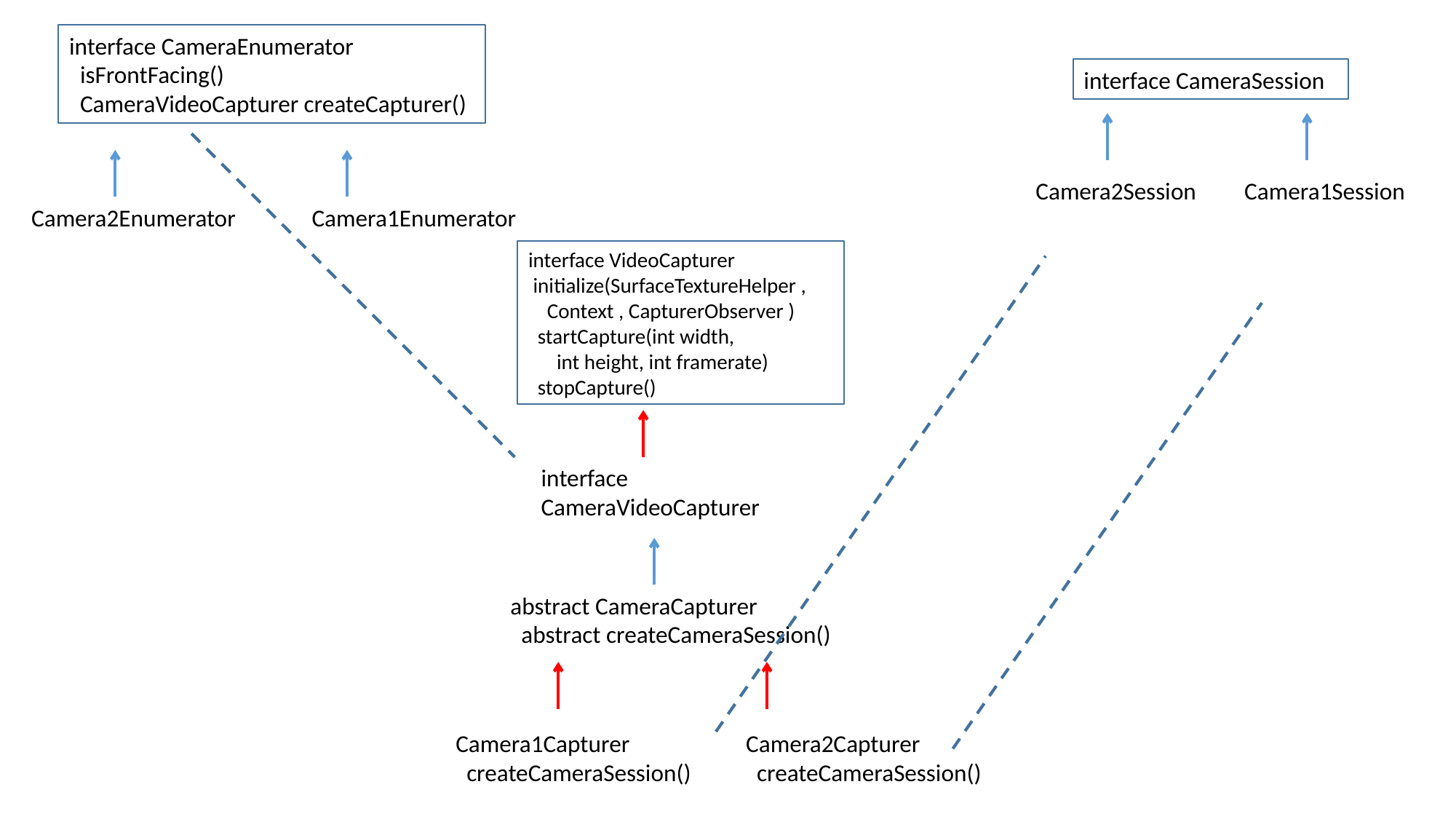

interface CameraEnumerator
  isFrontFacing()
  CameraVideoCapturer createCapturer()
interface CameraSession
Camera2Session
Camera1Session
Camera2Enumerator
Camera1Enumerator
interface VideoCapturer
 initialize(SurfaceTextureHelper ,
    Context , CapturerObserver )
  startCapture(int width,
      int height, int framerate)
  stopCapture()
interface CameraVideoCapturer
abstract CameraCapturer
  abstract createCameraSession()
Camera1Capturer
  createCameraSession()
Camera2Capturer
  createCameraSession()